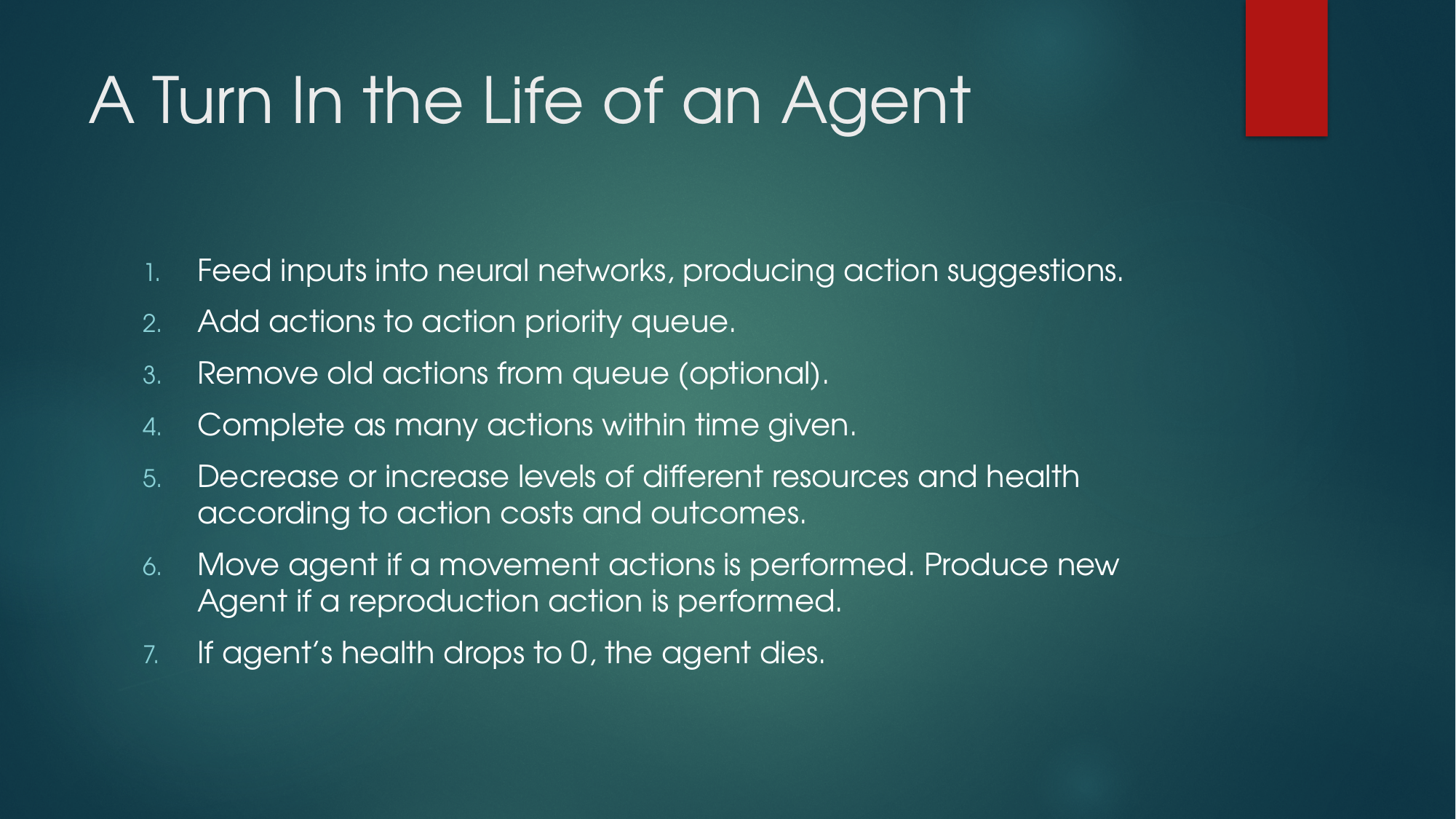

# A Turn In the Life of an Agent
Feed inputs into neural networks, producing action suggestions.
Add actions to action priority queue.
Remove old actions from queue (optional).
Complete as many actions within time given.
Decrease or increase levels of different resources and health according to action costs and outcomes.
Move agent if a movement actions is performed. Produce new Agent if a reproduction action is performed.
If agent’s health drops to 0, the agent dies.